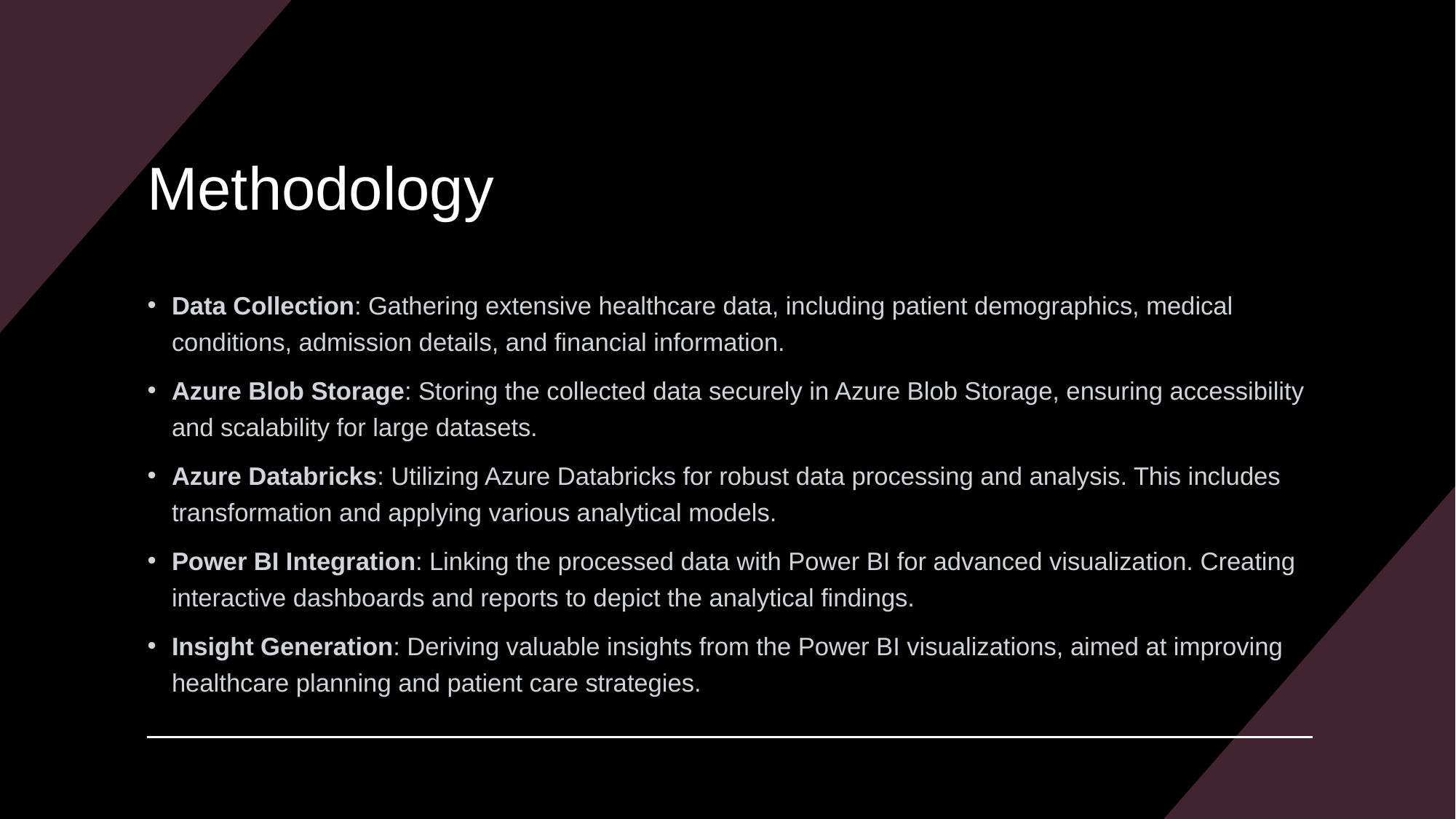

# Methodology
Data Collection: Gathering extensive healthcare data, including patient demographics, medical conditions, admission details, and financial information.
Azure Blob Storage: Storing the collected data securely in Azure Blob Storage, ensuring accessibility and scalability for large datasets.
Azure Databricks: Utilizing Azure Databricks for robust data processing and analysis. This includes transformation and applying various analytical models.
Power BI Integration: Linking the processed data with Power BI for advanced visualization. Creating interactive dashboards and reports to depict the analytical findings.
Insight Generation: Deriving valuable insights from the Power BI visualizations, aimed at improving healthcare planning and patient care strategies.